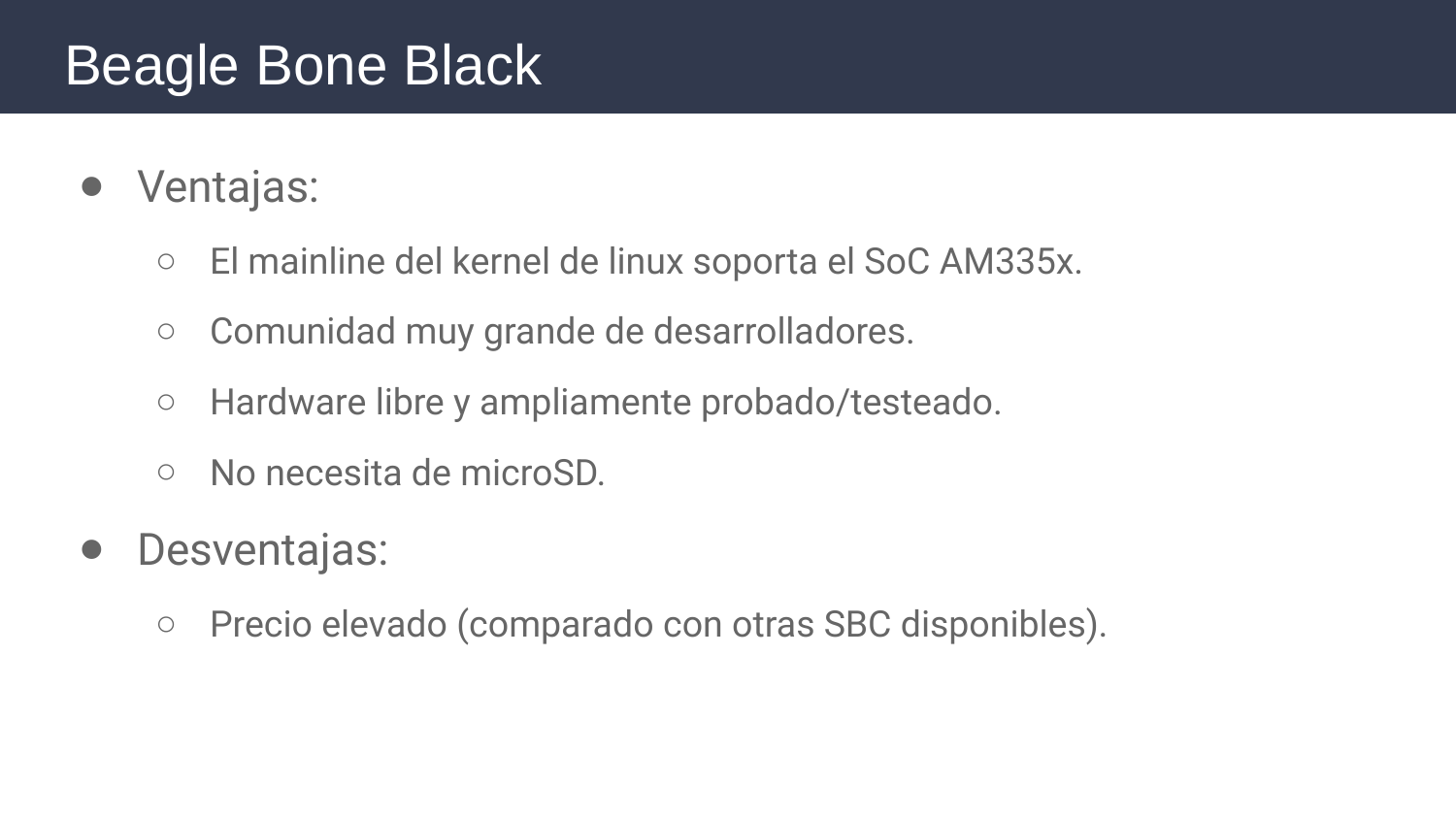

# Beagle Bone Black
Ventajas:
El mainline del kernel de linux soporta el SoC AM335x.
Comunidad muy grande de desarrolladores.
Hardware libre y ampliamente probado/testeado.
No necesita de microSD.
Desventajas:
Precio elevado (comparado con otras SBC disponibles).